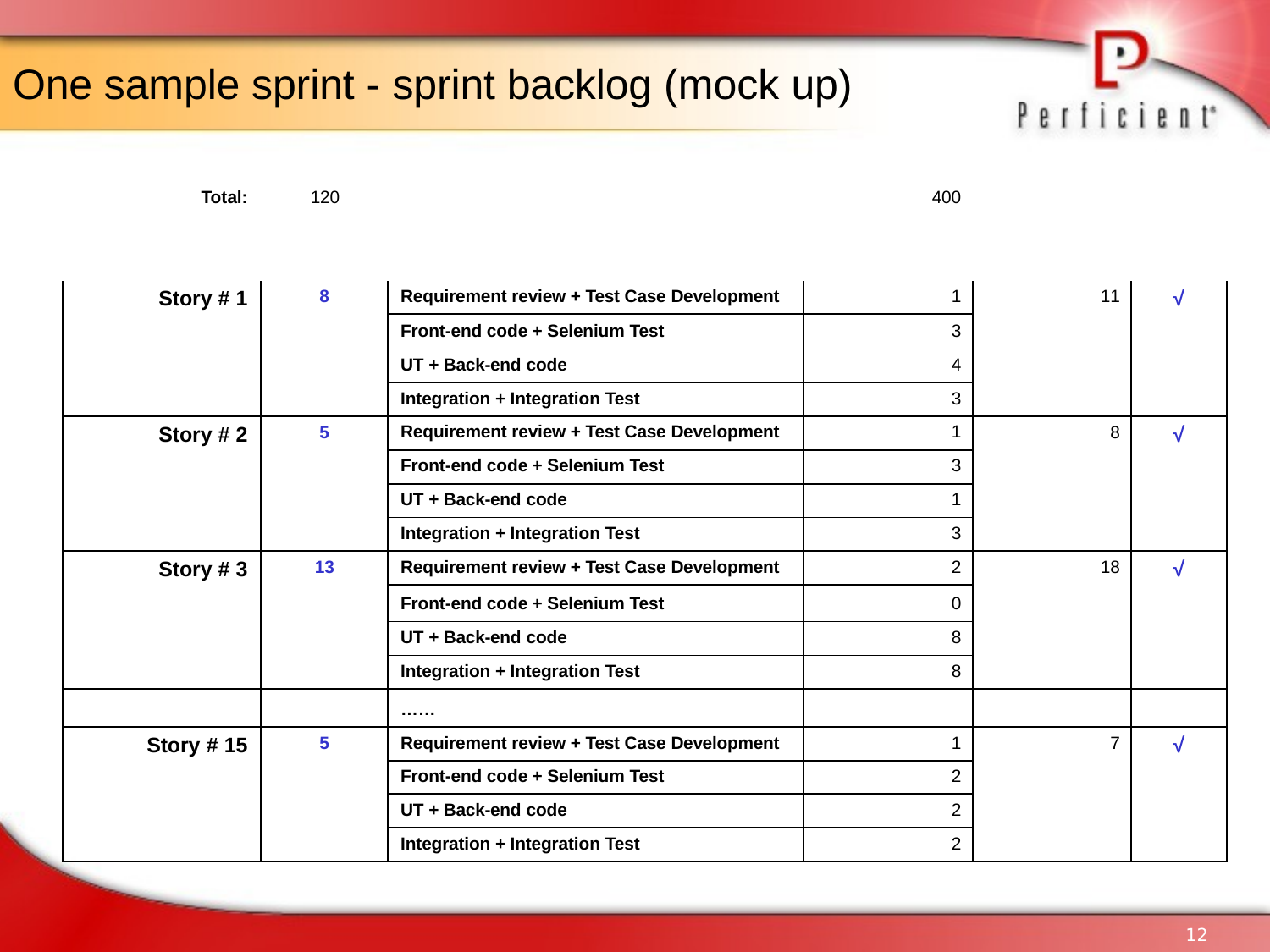

# One sample sprint - sprint backlog (mock up)
Total:
120
400
| Story | Est. Points | Task | Task Act Hours | Story Act Hours | Done |
| --- | --- | --- | --- | --- | --- |
| Story # 1 | 8 | Requirement review + Test Case Development | 1 | 11 | √ |
|  |  | Front-end code + Selenium Test | 3 |  |  |
|  |  | UT + Back-end code | 4 |  |  |
|  |  | Integration + Integration Test | 3 |  |  |
| Story # 2 | 5 | Requirement review + Test Case Development | 1 | 8 | √ |
|  |  | Front-end code + Selenium Test | 3 |  |  |
|  |  | UT + Back-end code | 1 |  |  |
|  |  | Integration + Integration Test | 3 |  |  |
| Story # 3 | 13 | Requirement review + Test Case Development | 2 | 18 | √ |
|  |  | Front-end code + Selenium Test | 0 |  |  |
|  |  | UT + Back-end code | 8 |  |  |
|  |  | Integration + Integration Test | 8 |  |  |
|  |  | …… |  |  |  |
| Story # 15 | 5 | Requirement review + Test Case Development | 1 | 7 | √ |
|  |  | Front-end code + Selenium Test | 2 |  |  |
|  |  | UT + Back-end code | 2 |  |  |
|  |  | Integration + Integration Test | 2 |  |  |
12